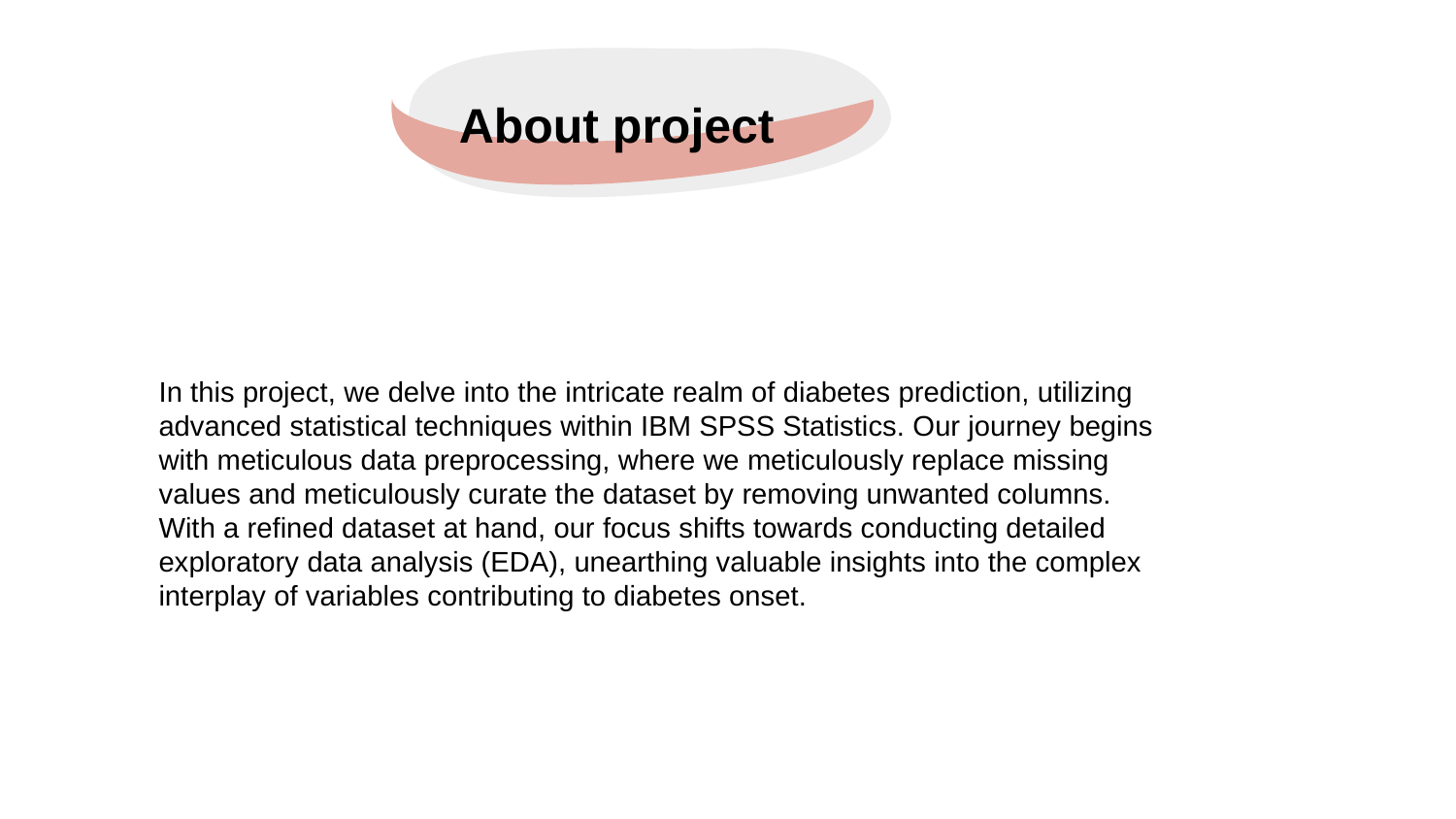

About project
In this project, we delve into the intricate realm of diabetes prediction, utilizing advanced statistical techniques within IBM SPSS Statistics. Our journey begins with meticulous data preprocessing, where we meticulously replace missing values and meticulously curate the dataset by removing unwanted columns. With a refined dataset at hand, our focus shifts towards conducting detailed exploratory data analysis (EDA), unearthing valuable insights into the complex interplay of variables contributing to diabetes onset.